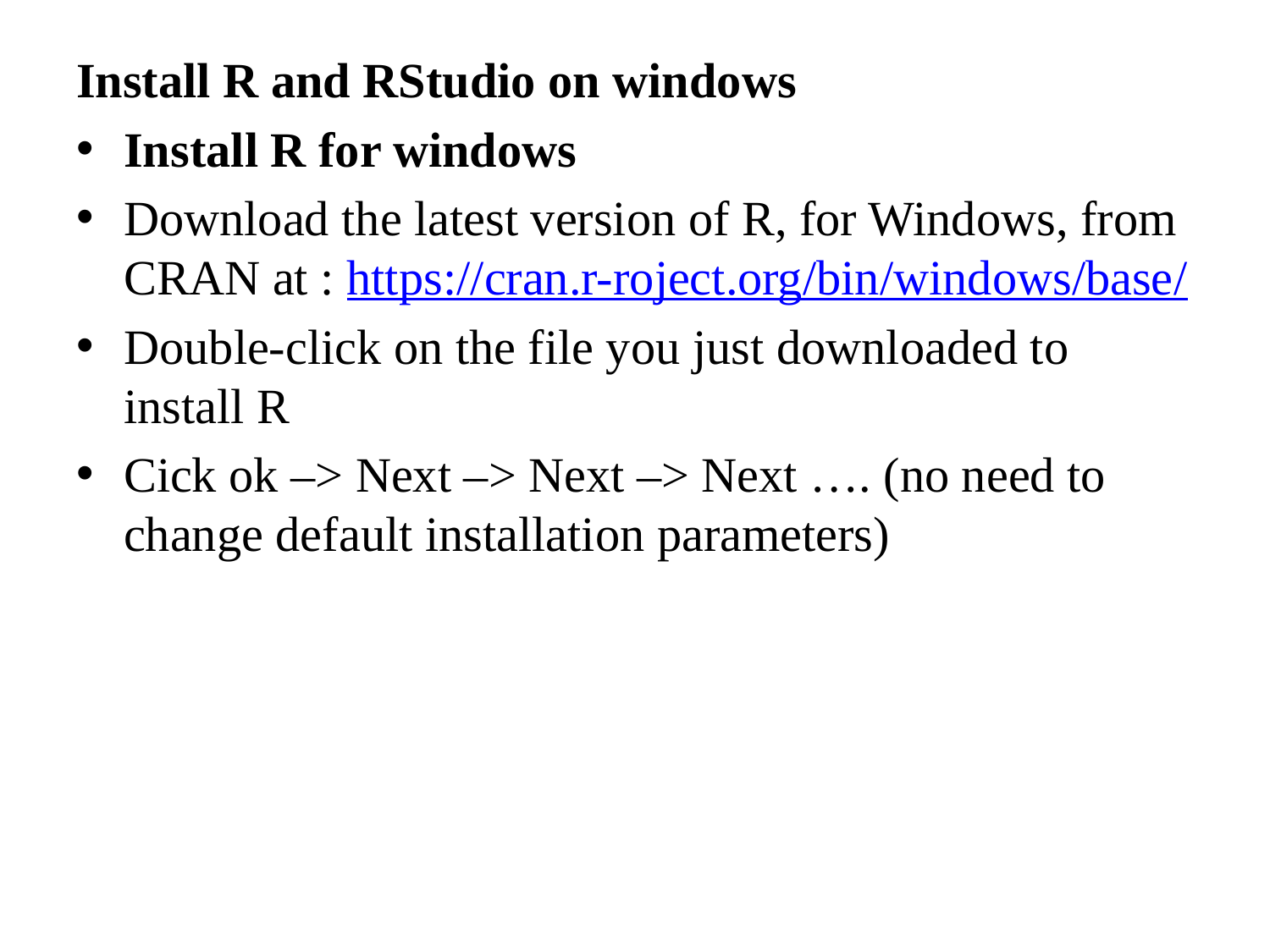

Install R and RStudio on windows
Install R for windows
Download the latest version of R, for Windows, from CRAN at : https://cran.r-roject.org/bin/windows/base/
Double-click on the file you just downloaded to install R
Cick ok –> Next –> Next –> Next …. (no need to change default installation parameters)